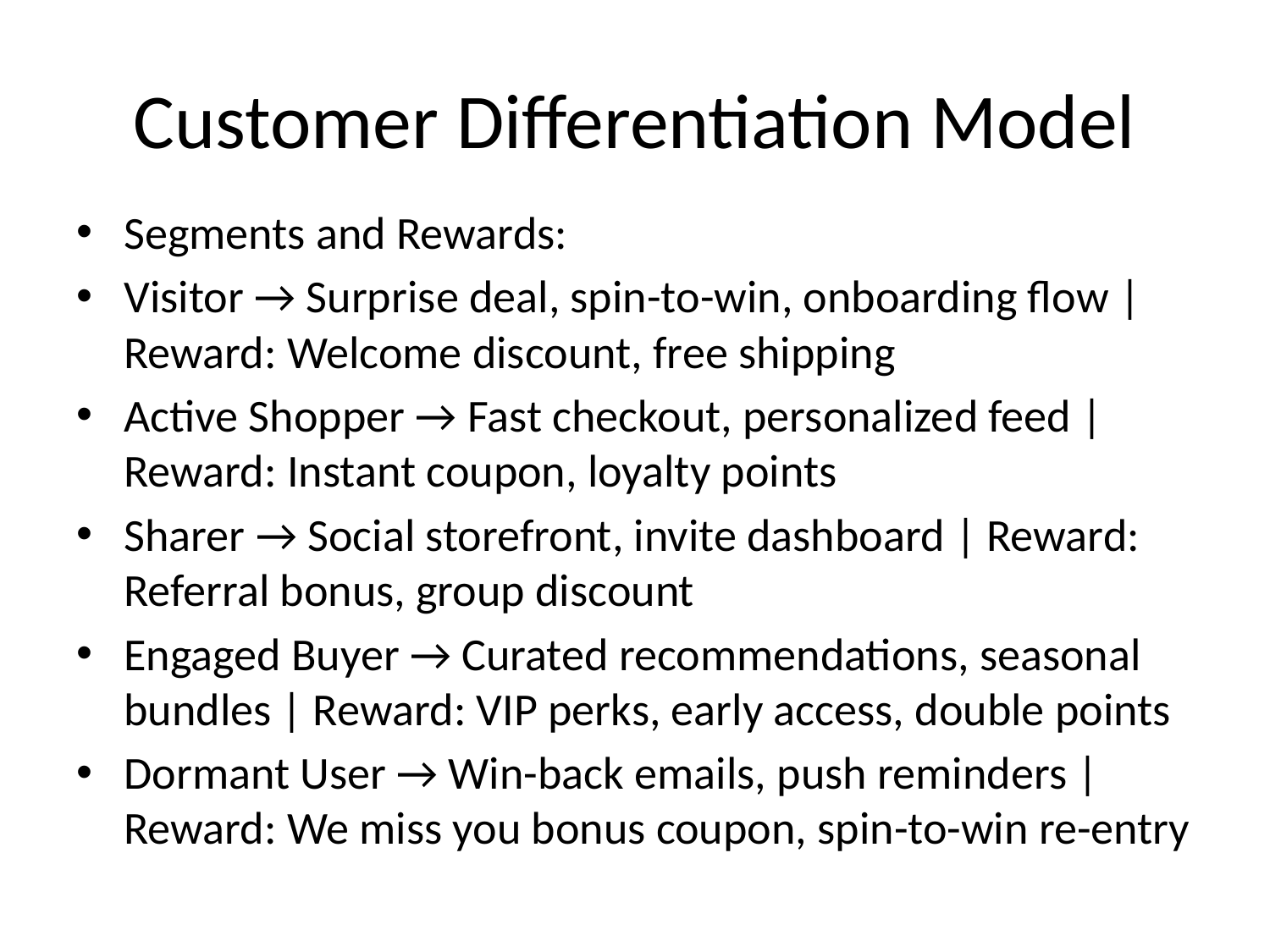

# Customer Differentiation Model
Segments and Rewards:
Visitor → Surprise deal, spin-to-win, onboarding flow | Reward: Welcome discount, free shipping
Active Shopper → Fast checkout, personalized feed | Reward: Instant coupon, loyalty points
Sharer → Social storefront, invite dashboard | Reward: Referral bonus, group discount
Engaged Buyer → Curated recommendations, seasonal bundles | Reward: VIP perks, early access, double points
Dormant User → Win-back emails, push reminders | Reward: We miss you bonus coupon, spin-to-win re-entry